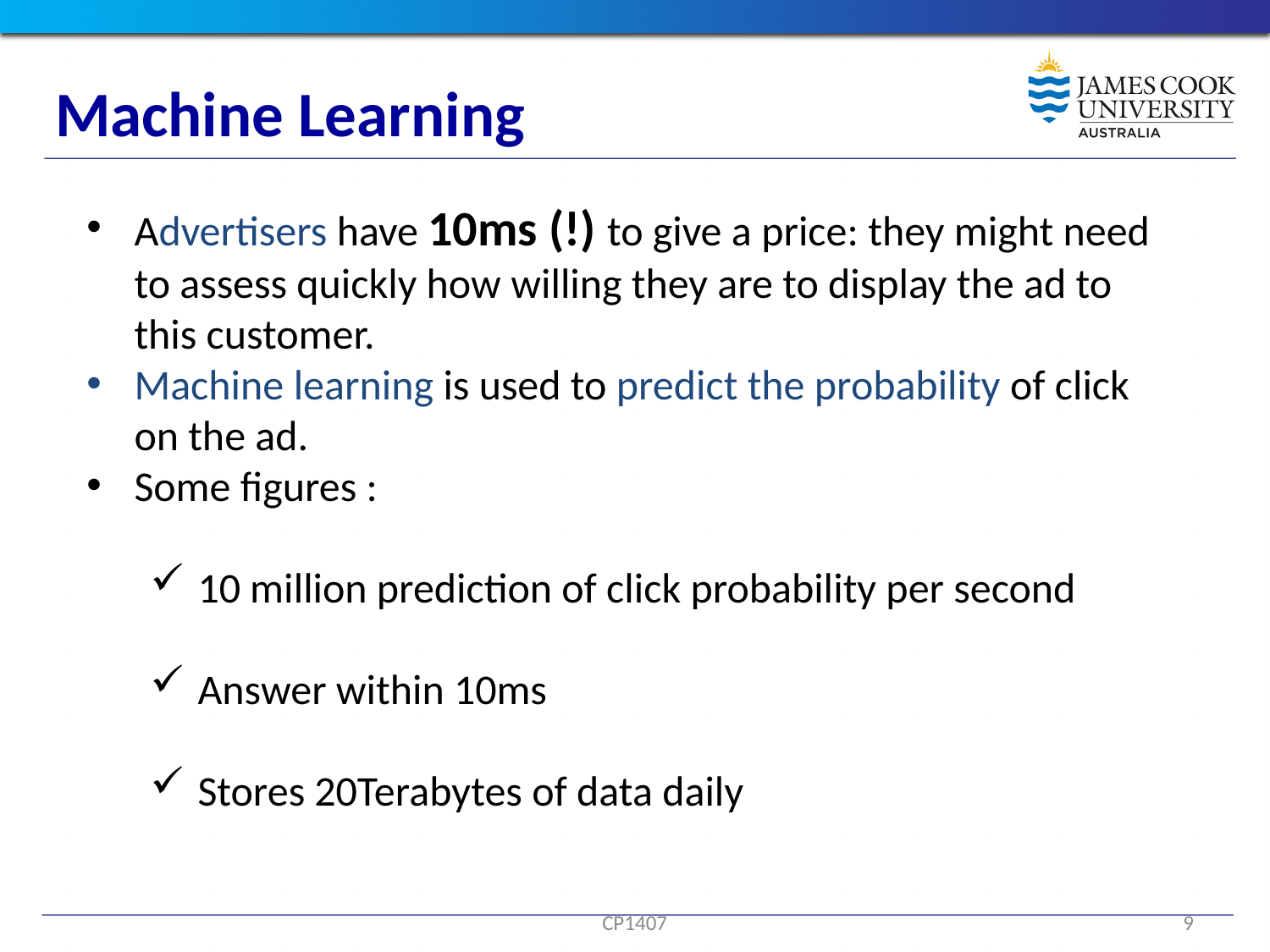

# Machine Learning
Advertisers have 10ms (!) to give a price: they might need to assess quickly how willing they are to display the ad to this customer.
Machine learning is used to predict the probability of click on the ad.
Some figures :

10 million prediction of click probability per second

Answer within 10ms

Stores 20Terabytes of data daily

CP1407
9